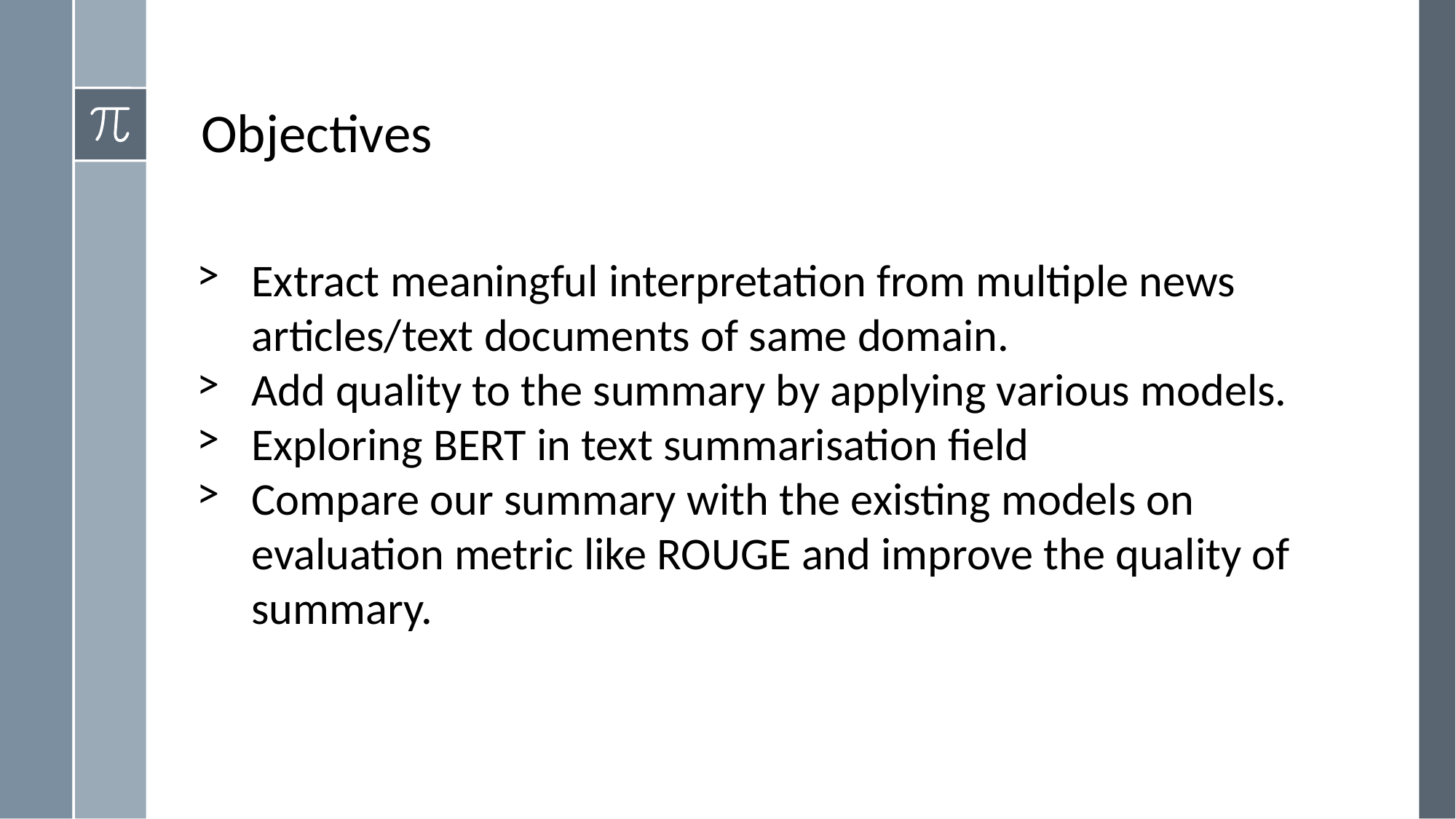

Objectives
Extract meaningful interpretation from multiple news articles/text documents of same domain.
Add quality to the summary by applying various models.
Exploring BERT in text summarisation field
Compare our summary with the existing models on evaluation metric like ROUGE and improve the quality of summary.